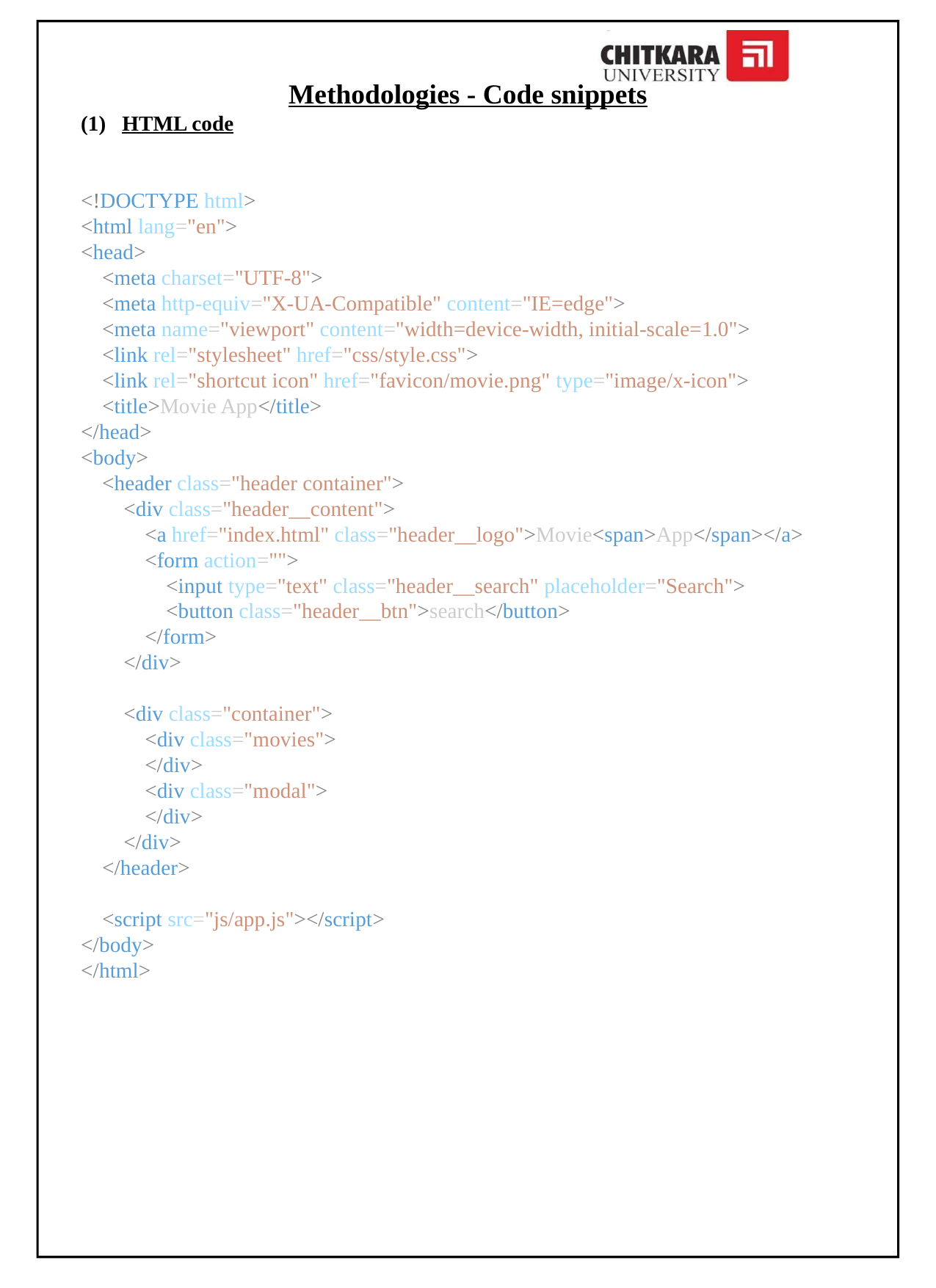

# Methodologies - Code snippets
HTML code

<!DOCTYPE html>
<html lang="en">
<head>
    <meta charset="UTF-8">
    <meta http-equiv="X-UA-Compatible" content="IE=edge">
    <meta name="viewport" content="width=device-width, initial-scale=1.0">
    <link rel="stylesheet" href="css/style.css">
    <link rel="shortcut icon" href="favicon/movie.png" type="image/x-icon">
    <title>Movie App</title>
</head>
<body>
    <header class="header container">
        <div class="header__content">
            <a href="index.html" class="header__logo">Movie<span>App</span></a>
            <form action="">
                <input type="text" class="header__search" placeholder="Search">
                <button class="header__btn">search</button>
            </form>
        </div>
        <div class="container">
            <div class="movies">
            </div>
            <div class="modal">
            </div>
        </div>
    </header>
    <script src="js/app.js"></script>
</body>
</html>